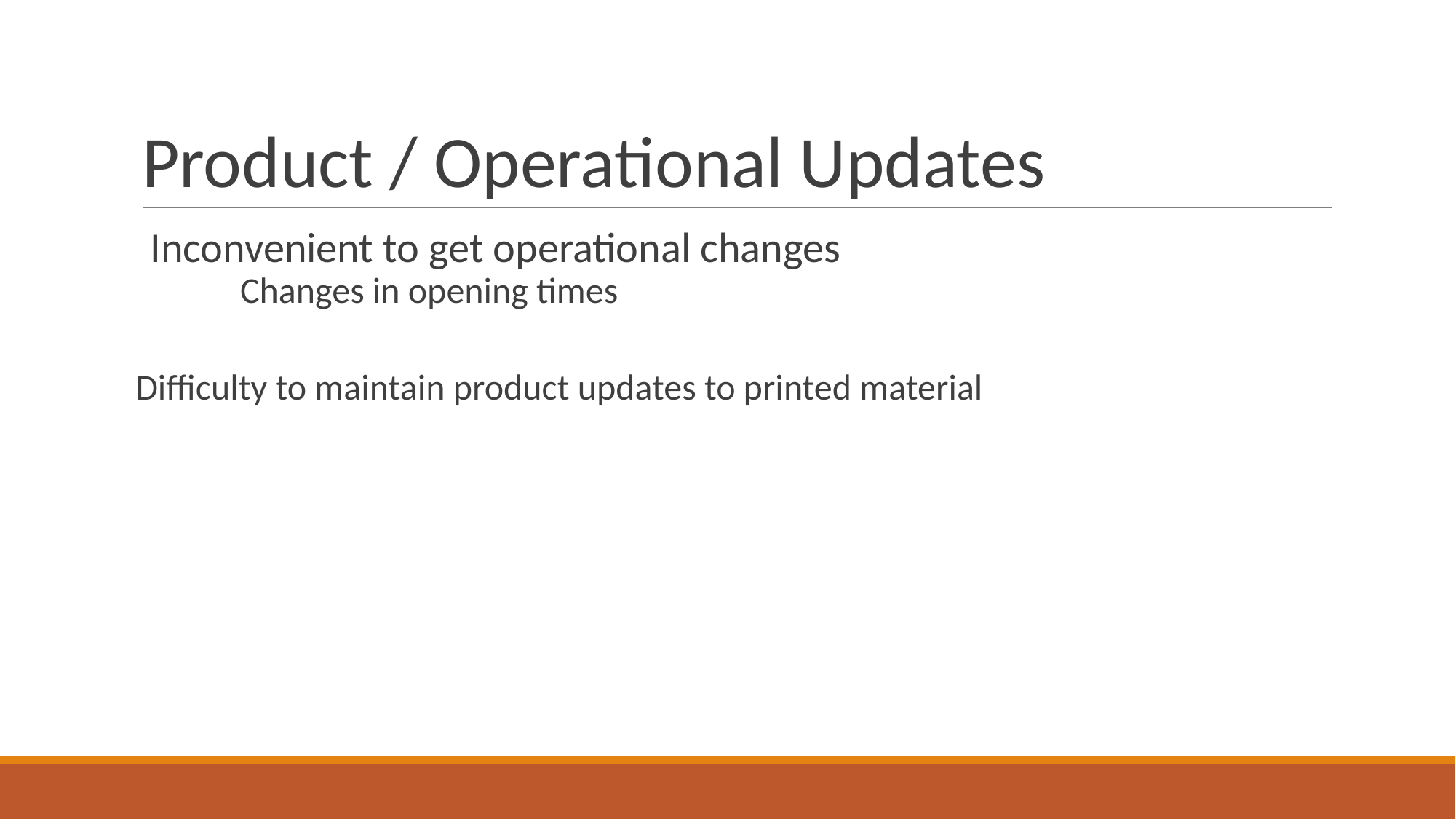

# Product / Operational Updates
  Inconvenient to get operational changes
Changes in opening times

Difficulty to maintain product updates to printed material